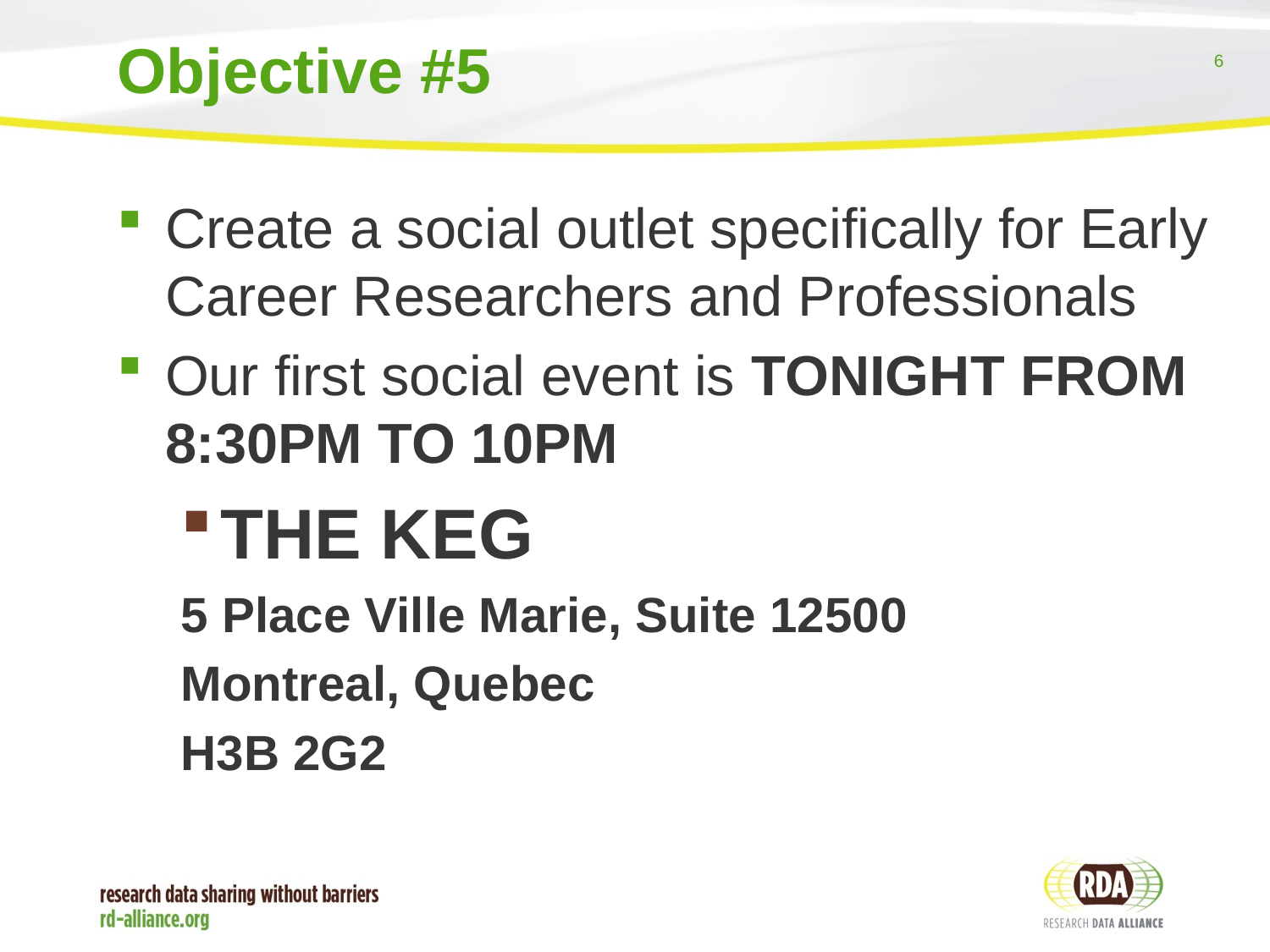

# Objective #5
Create a social outlet specifically for Early Career Researchers and Professionals
Our first social event is TONIGHT FROM 8:30PM TO 10PM
THE KEG
5 Place Ville Marie, Suite 12500
Montreal, Quebec
H3B 2G2